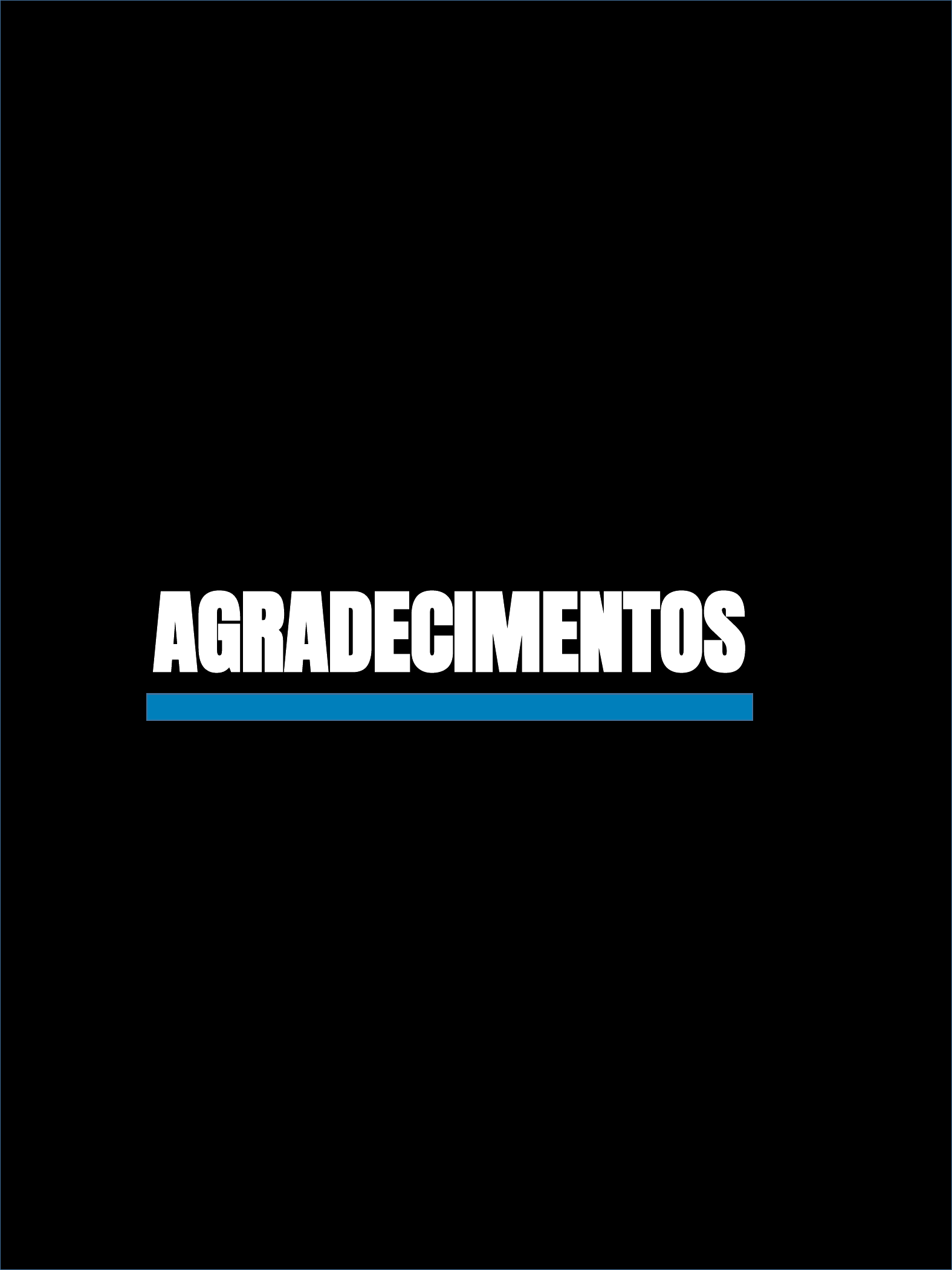

AGRADECIMENTOS

SELETORES CSS PARA JEDIS - PEDRO AMORIM
19